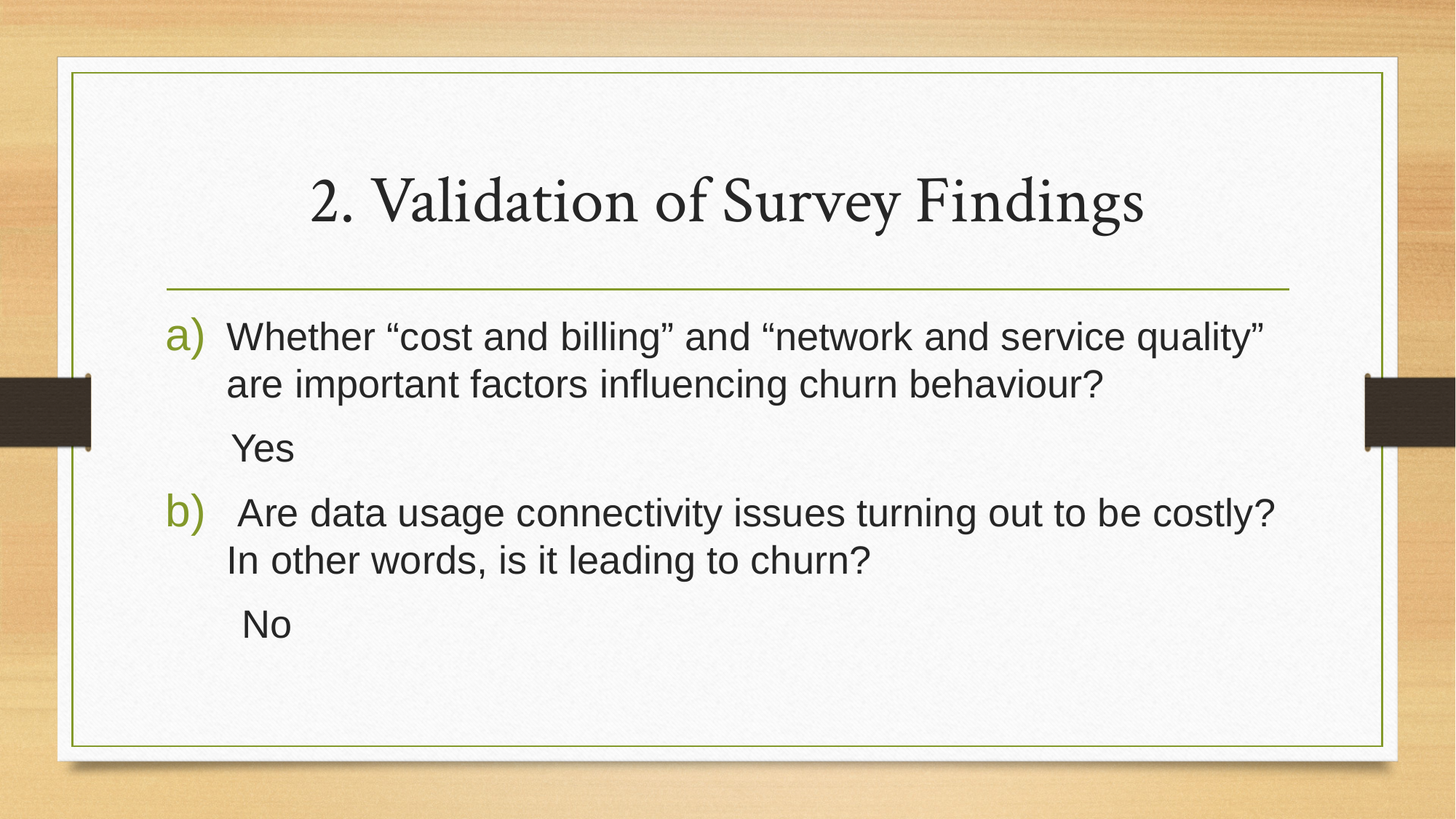

# 2. Validation of Survey Findings
Whether “cost and billing” and “network and service quality” are important factors influencing churn behaviour?
      Yes
 Are data usage connectivity issues turning out to be costly? In other words, is it leading to churn?
       No